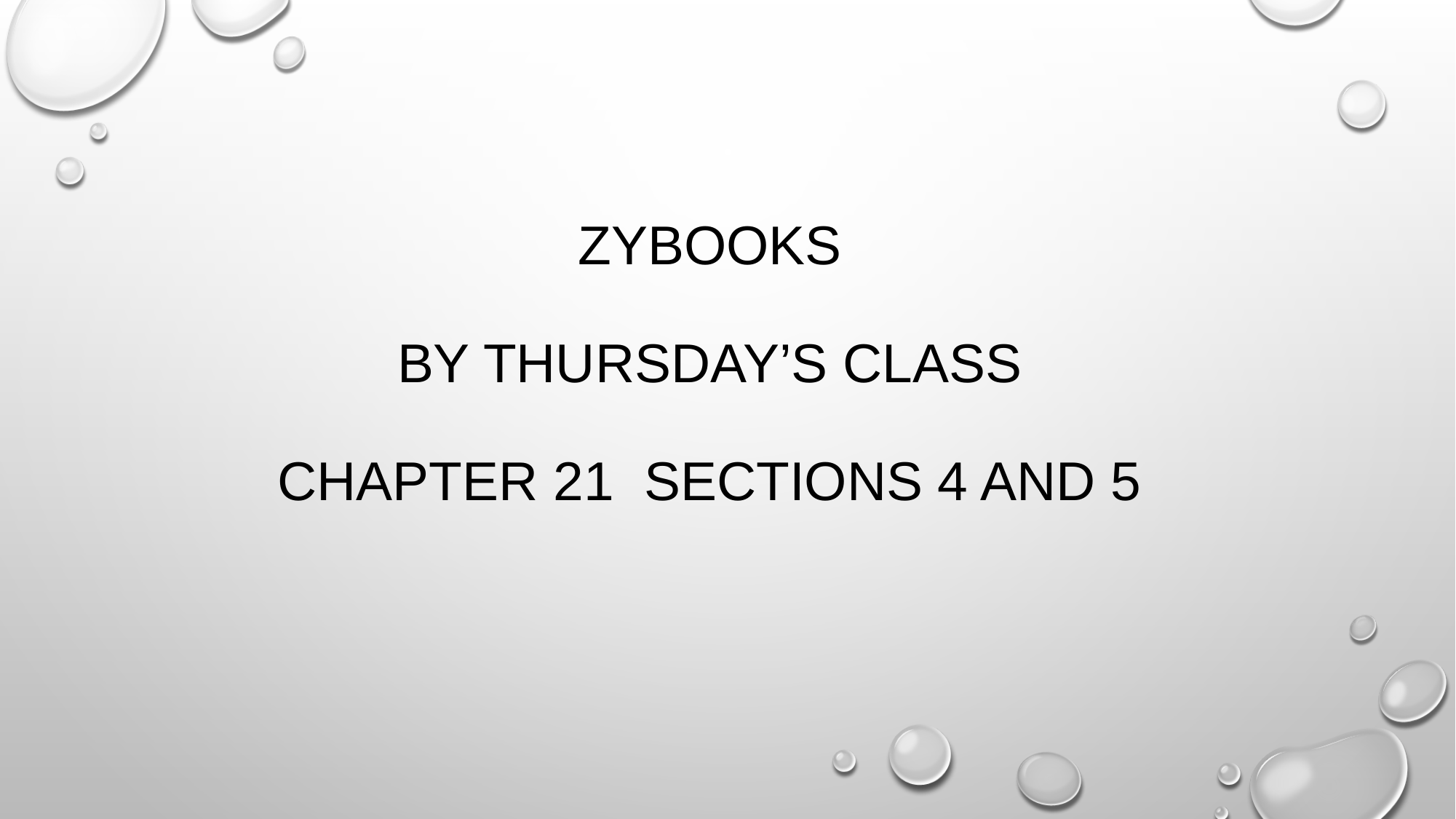

# Zybooks by Thursday’s class chapter 21  sections 4 and 5